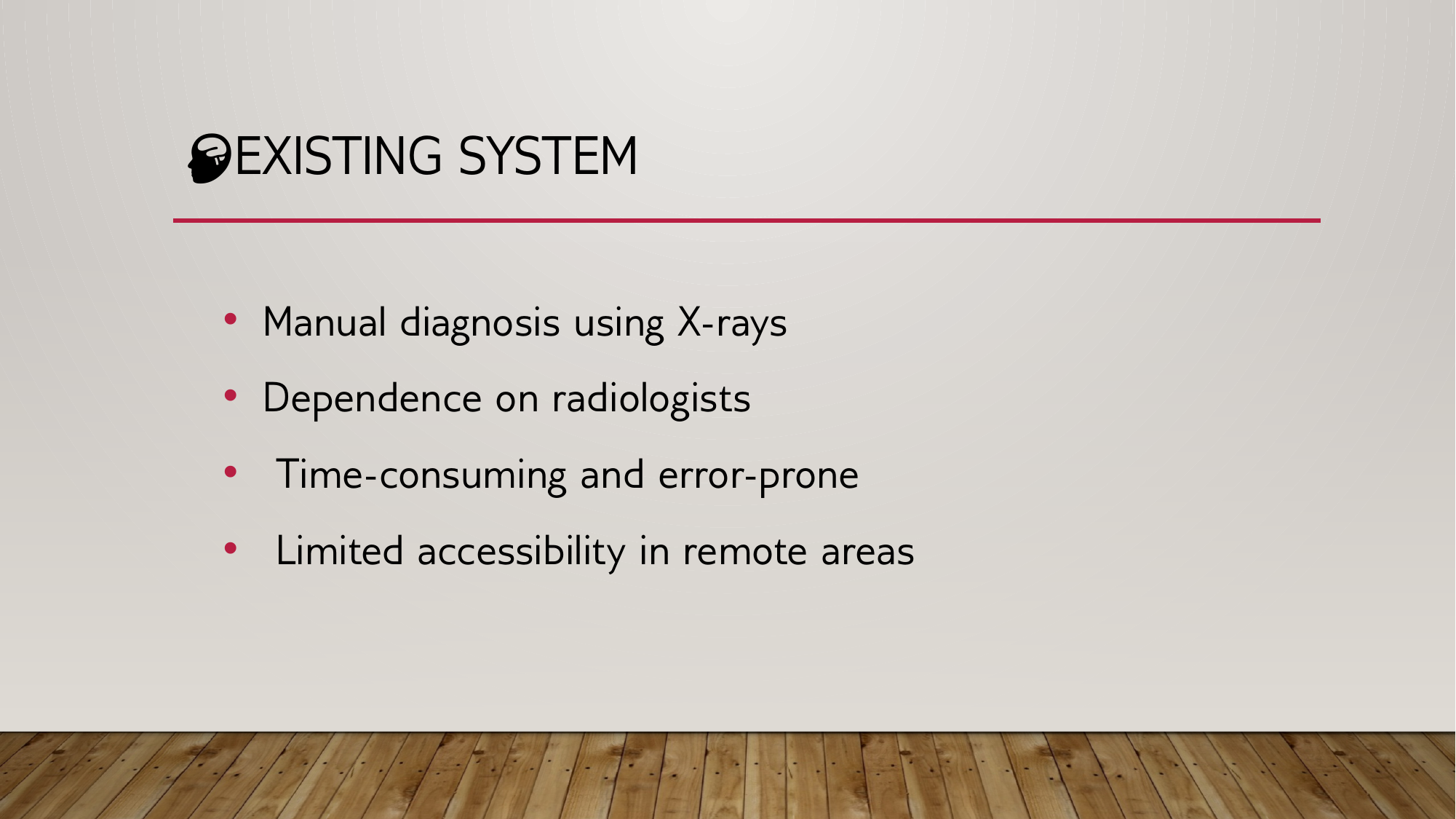

# 🧠Existing System
 Manual diagnosis using X-rays
 Dependence on radiologists
  Time-consuming and error-prone
  Limited accessibility in remote areas